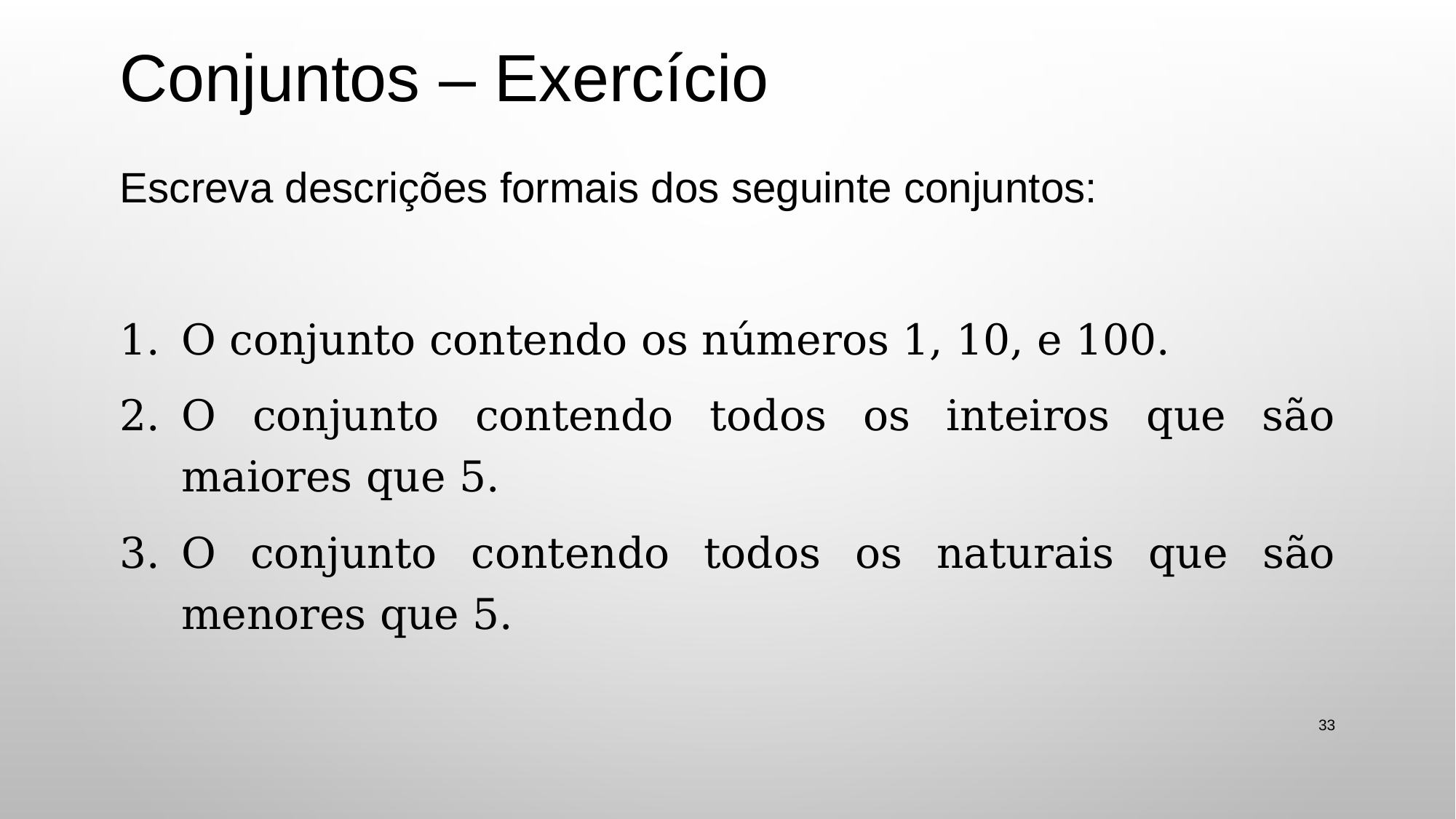

# Conjuntos – Exercício
Escreva descrições formais dos seguinte conjuntos:

O conjunto contendo os números 1, 10, e 100.
O conjunto contendo todos os inteiros que são maiores que 5.
O conjunto contendo todos os naturais que são menores que 5.
33